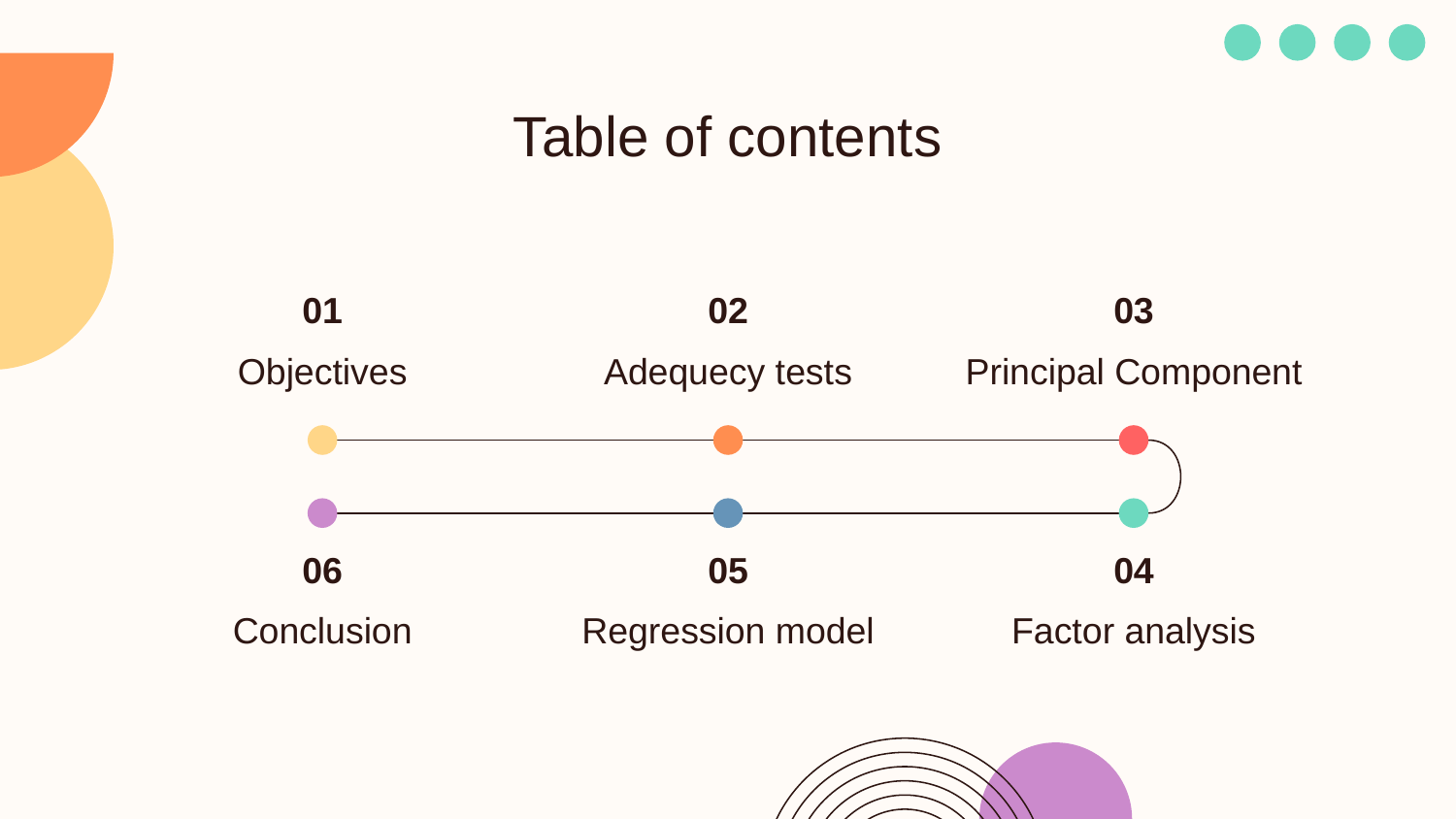

# Table of contents
01
02
03
Objectives
Adequecy tests
Principal Component

06
05
04
Conclusion
Regression model
Factor analysis